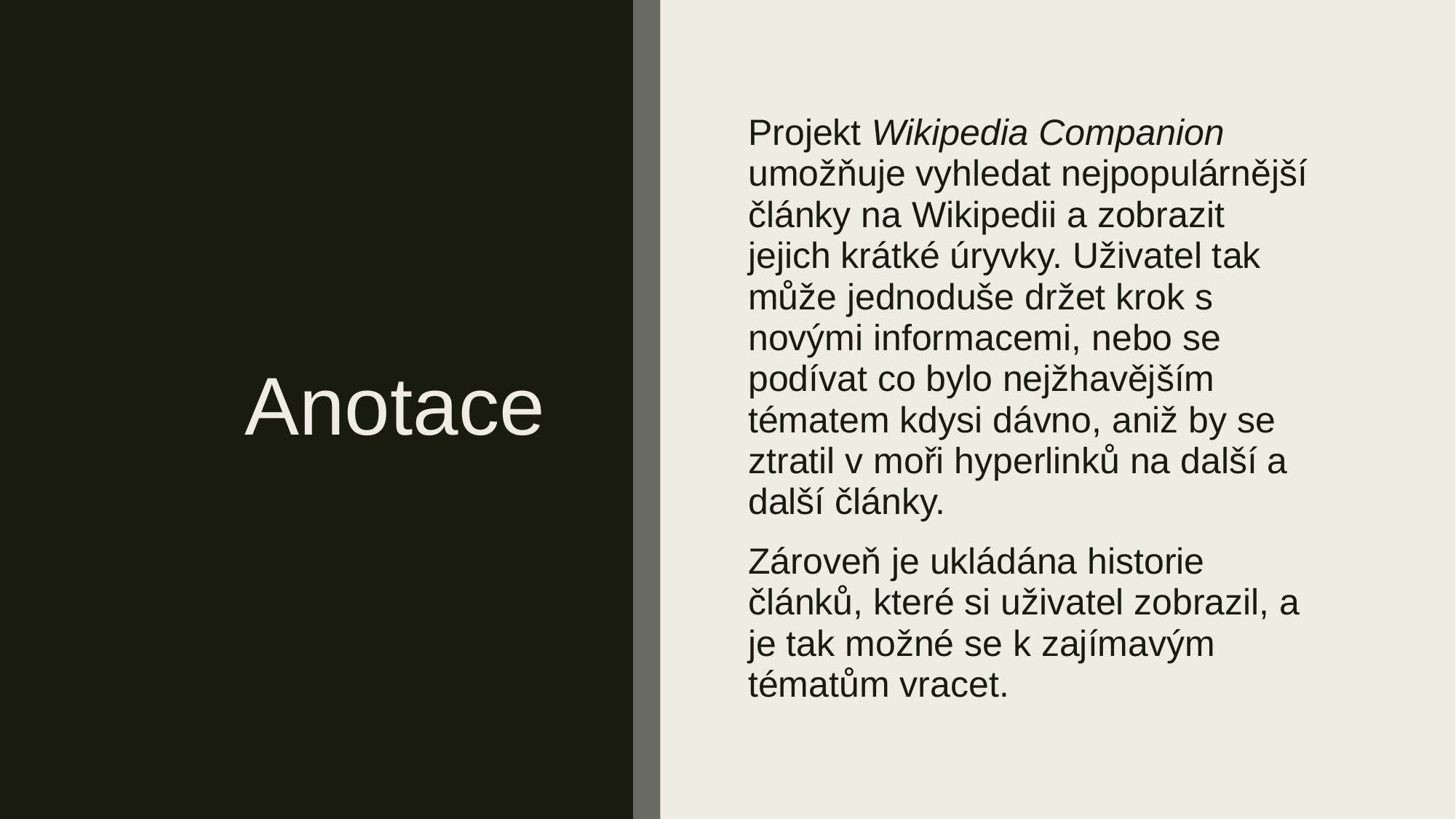

# Anotace
Projekt Wikipedia Companion umožňuje vyhledat nejpopulárnější články na Wikipedii a zobrazit jejich krátké úryvky. Uživatel tak může jednoduše držet krok s novými informacemi, nebo se podívat co bylo nejžhavějším tématem kdysi dávno, aniž by se ztratil v moři hyperlinků na další a další články.
Zároveň je ukládána historie článků, které si uživatel zobrazil, a je tak možné se k zajímavým tématům vracet.